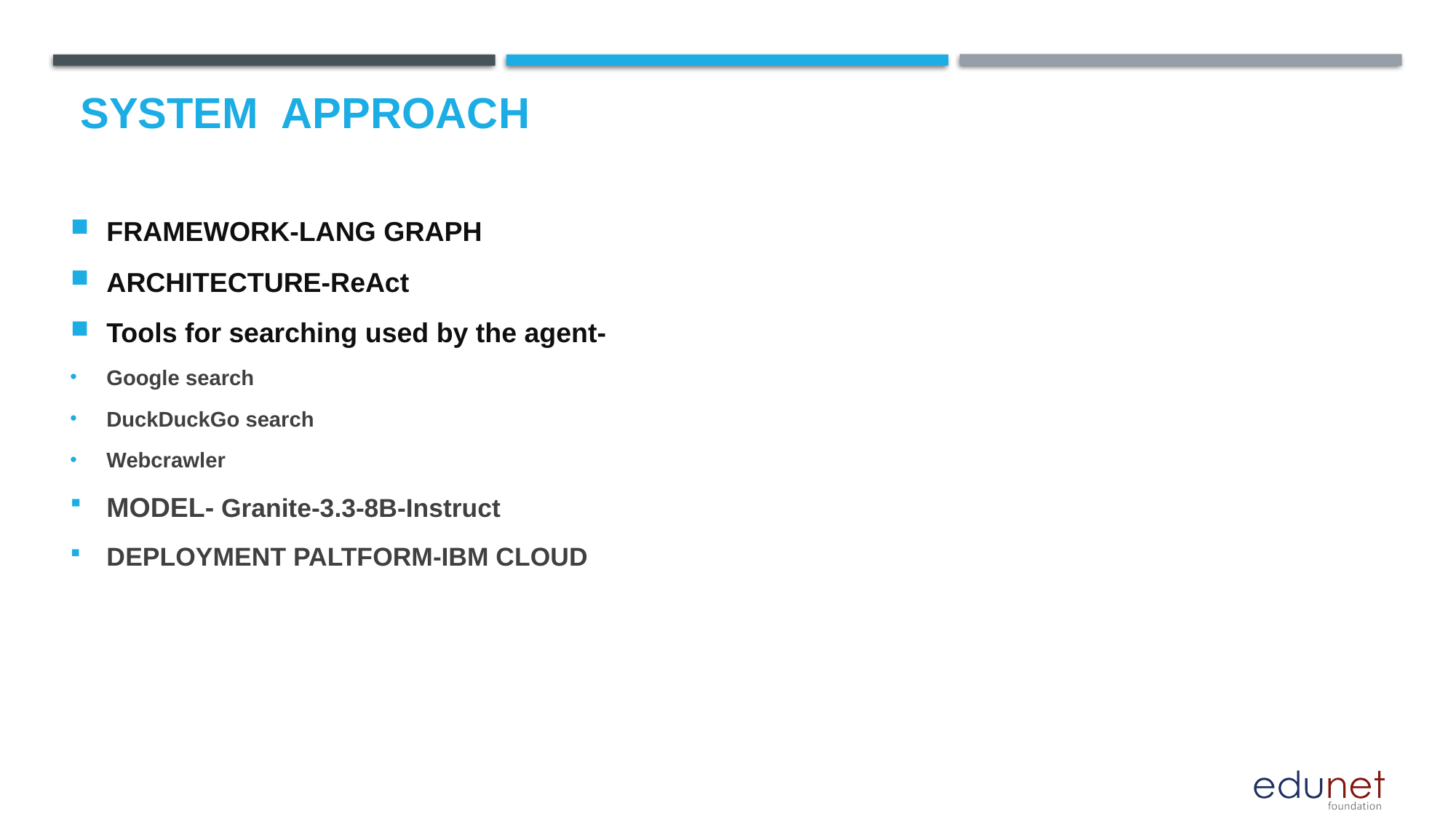

# System  Approach
FRAMEWORK-LANG GRAPH
ARCHITECTURE-ReAct
Tools for searching used by the agent-
Google search
DuckDuckGo search
Webcrawler
MODEL- Granite-3.3-8B-Instruct
DEPLOYMENT PALTFORM-IBM CLOUD